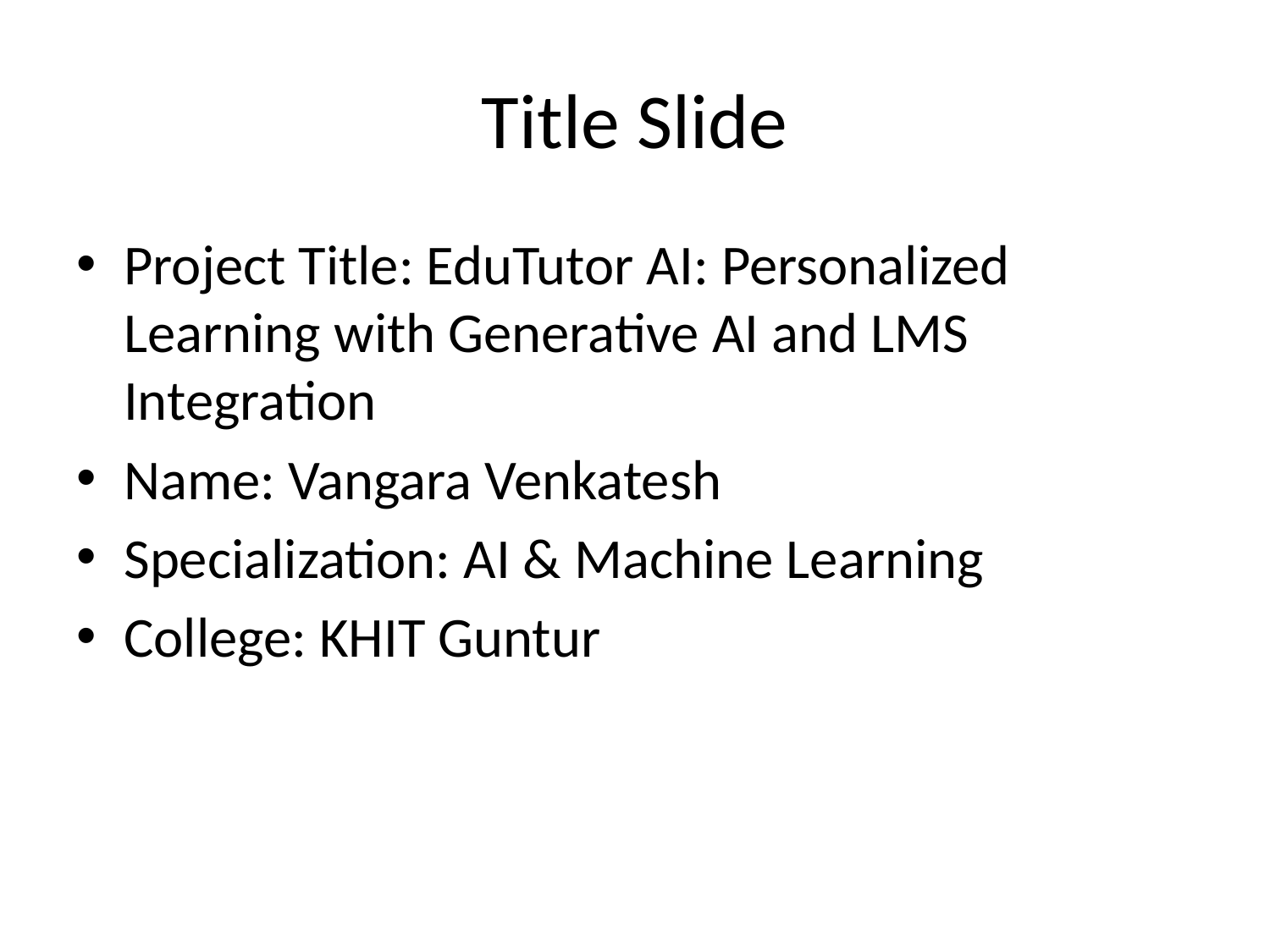

# Title Slide
Project Title: EduTutor AI: Personalized Learning with Generative AI and LMS Integration
Name: Vangara Venkatesh
Specialization: AI & Machine Learning
College: KHIT Guntur